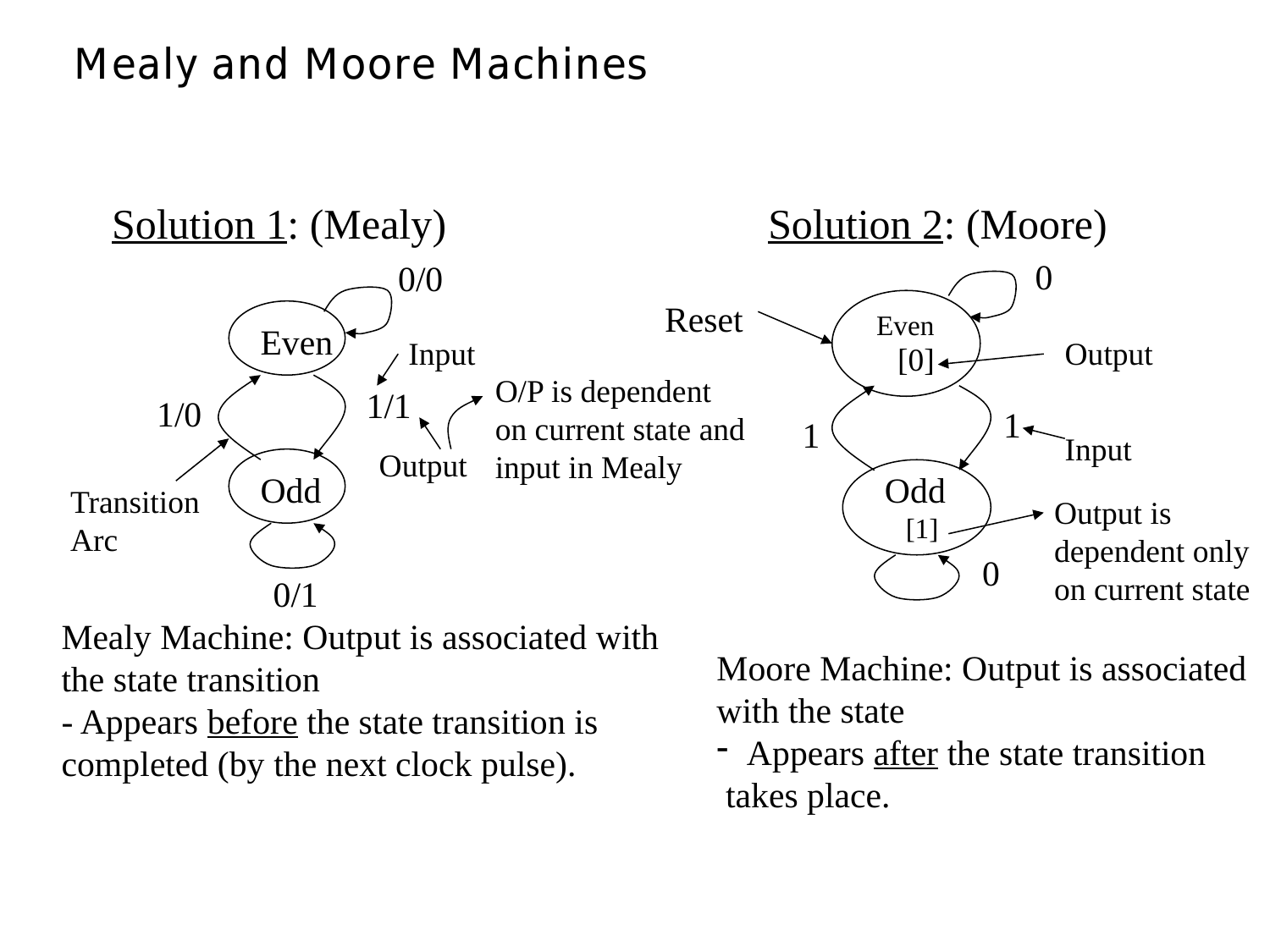

Mealy and Moore Machines
Solution 1: (Mealy)
Solution 2: (Moore)
0
0/0

Reset

Even

Even
Input
Output
[0]

O/P is dependent
on current state and
input in Mealy

1/1
1/0

1
1

Input

Output

Odd
Odd
   [1]
Transition
Arc
Output is
dependent only
on current state

0

0/1
Mealy Machine: Output is associated with the state transition
- Appears before the state transition is completed (by the next clock pulse).
Moore Machine: Output is associated
with the state
Appears after the state transition
 takes place.